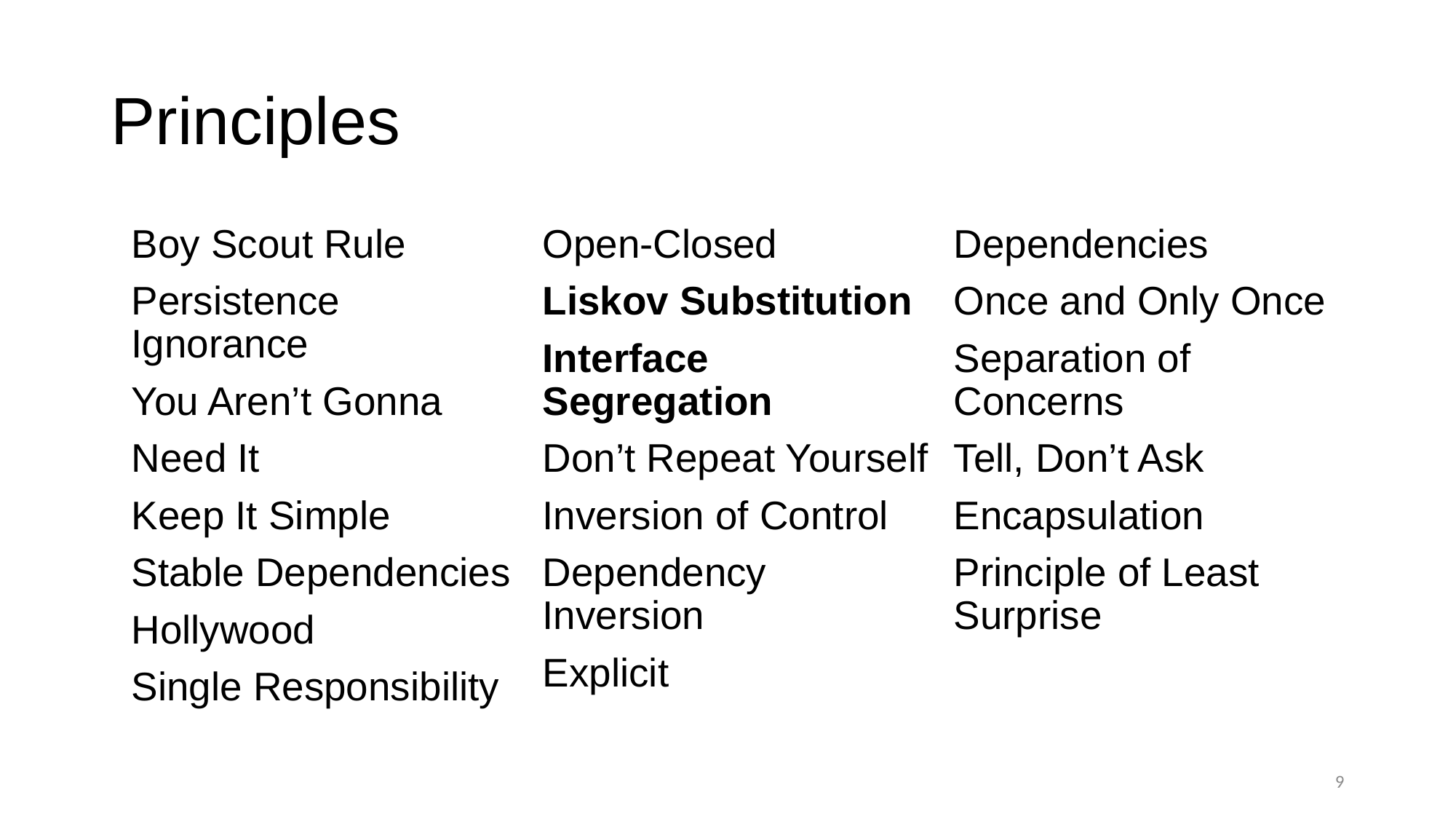

# Principles
Boy Scout Rule
Persistence Ignorance
You Aren’t Gonna
Need It
Keep It Simple
Stable Dependencies
Hollywood
Single Responsibility
Open-Closed
Liskov Substitution
Interface Segregation
Don’t Repeat Yourself
Inversion of Control
Dependency Inversion
Explicit Dependencies
Once and Only Once
Separation of Concerns
Tell, Don’t Ask
Encapsulation
Principle of Least Surprise

9